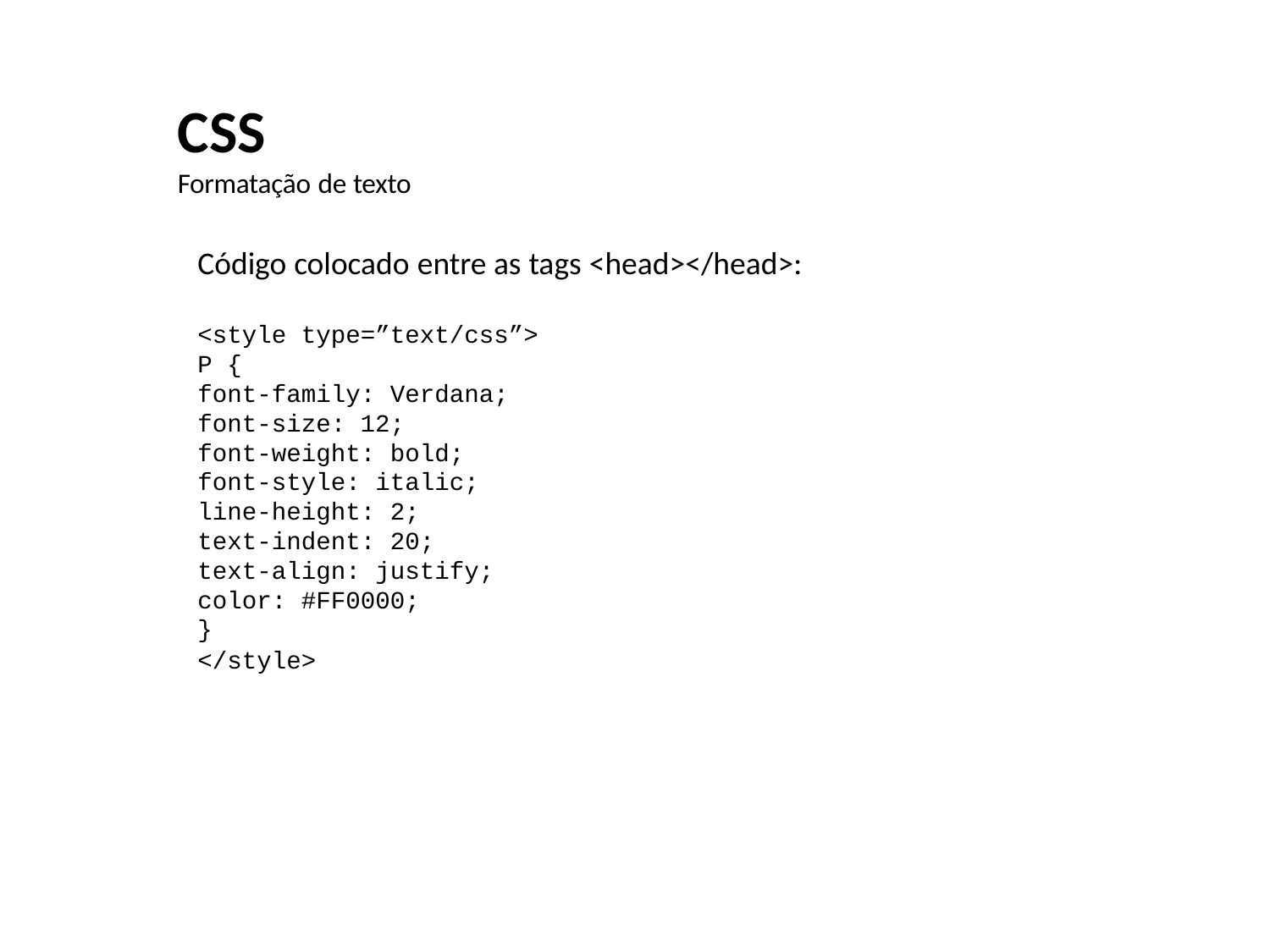

CSS
Formatação de texto
Código colocado entre as tags <head></head>:
<style type=”text/css”>
P {
font-family: Verdana;
font-size: 12;
font-weight: bold;
font-style: italic;
line-height: 2;
text-indent: 20;
text-align: justify;
color: #FF0000;
}
</style>